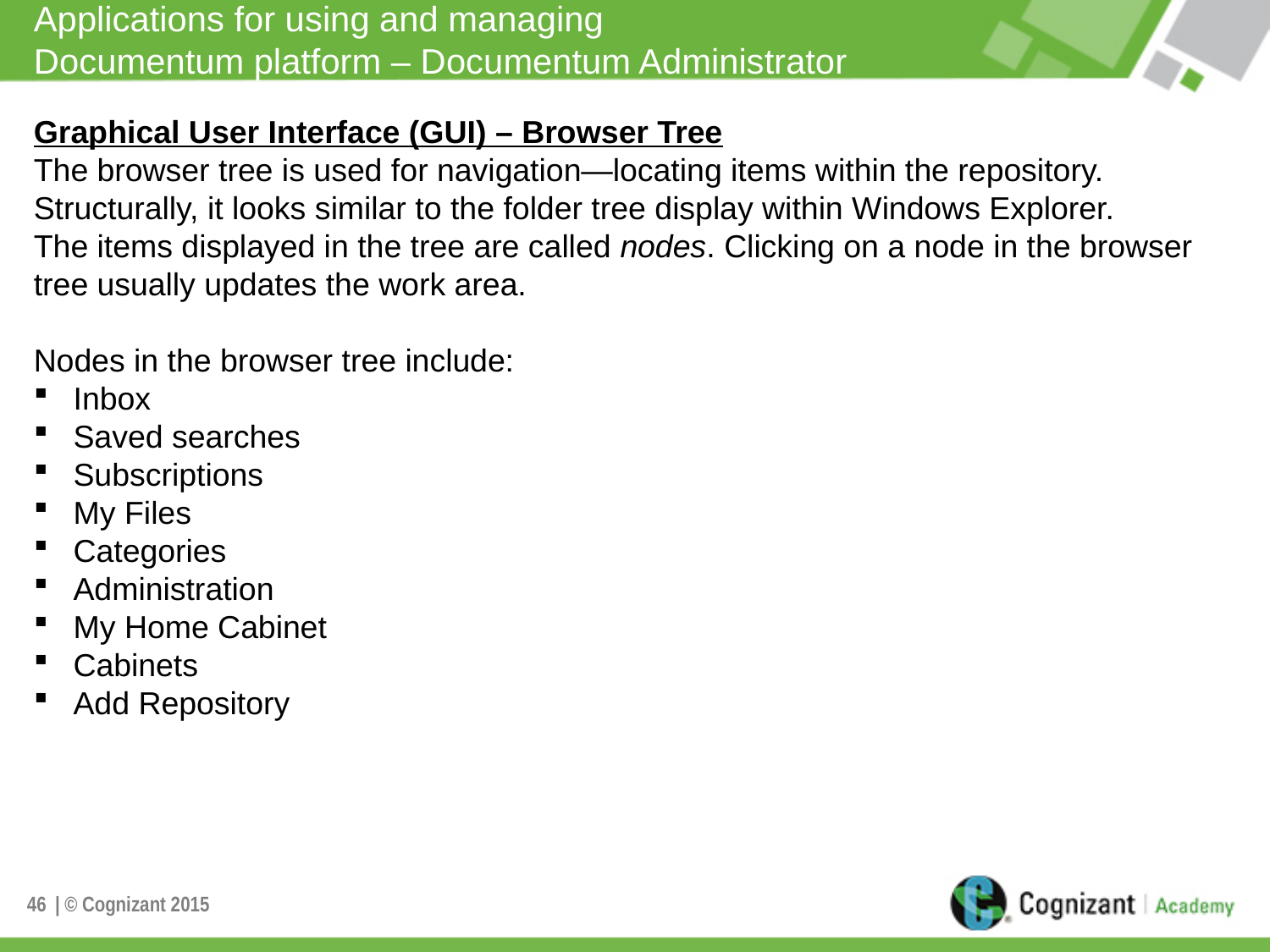

# Applications for using and managing Documentum platform – Documentum Administrator
Graphical User Interface (GUI) – Browser Tree
The browser tree is used for navigation—locating items within the repository.
Structurally, it looks similar to the folder tree display within Windows Explorer.
The items displayed in the tree are called nodes. Clicking on a node in the browser tree usually updates the work area.

Nodes in the browser tree include:
Inbox
Saved searches
Subscriptions
My Files
Categories
Administration
My Home Cabinet
Cabinets
Add Repository
46
| © Cognizant 2015